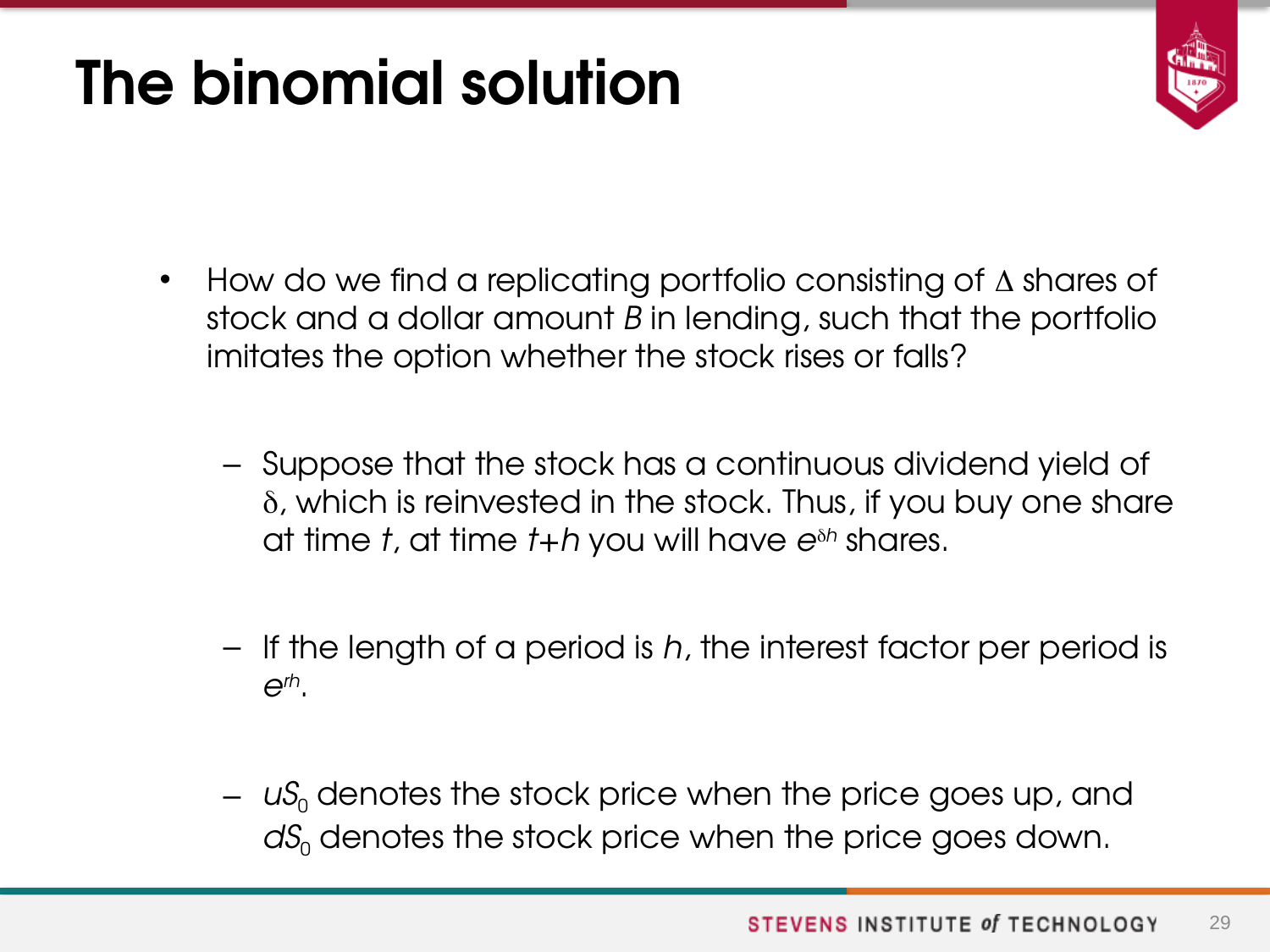

# The binomial solution
How do we find a replicating portfolio consisting of Δ shares of stock and a dollar amount B in lending, such that the portfolio imitates the option whether the stock rises or falls?

Suppose that the stock has a continuous dividend yield of δ, which is reinvested in the stock. Thus, if you buy one share at time t, at time t+h you will have eδh shares.

If the length of a period is h, the interest factor per period is erh.

uS0 denotes the stock price when the price goes up, and dS0 denotes the stock price when the price goes down.
29